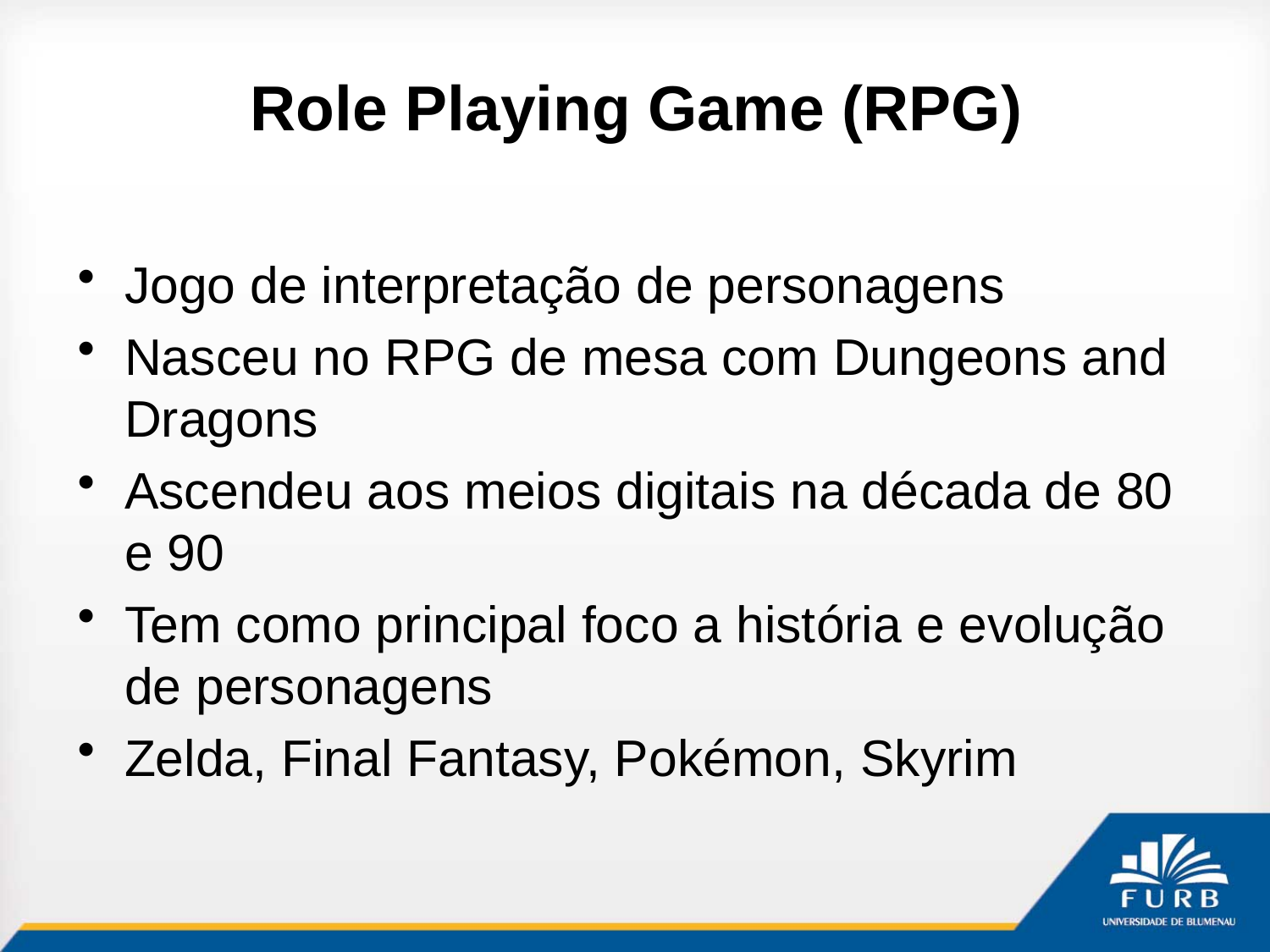

# Role Playing Game (RPG)
Jogo de interpretação de personagens
Nasceu no RPG de mesa com Dungeons and Dragons
Ascendeu aos meios digitais na década de 80 e 90
Tem como principal foco a história e evolução de personagens
Zelda, Final Fantasy, Pokémon, Skyrim